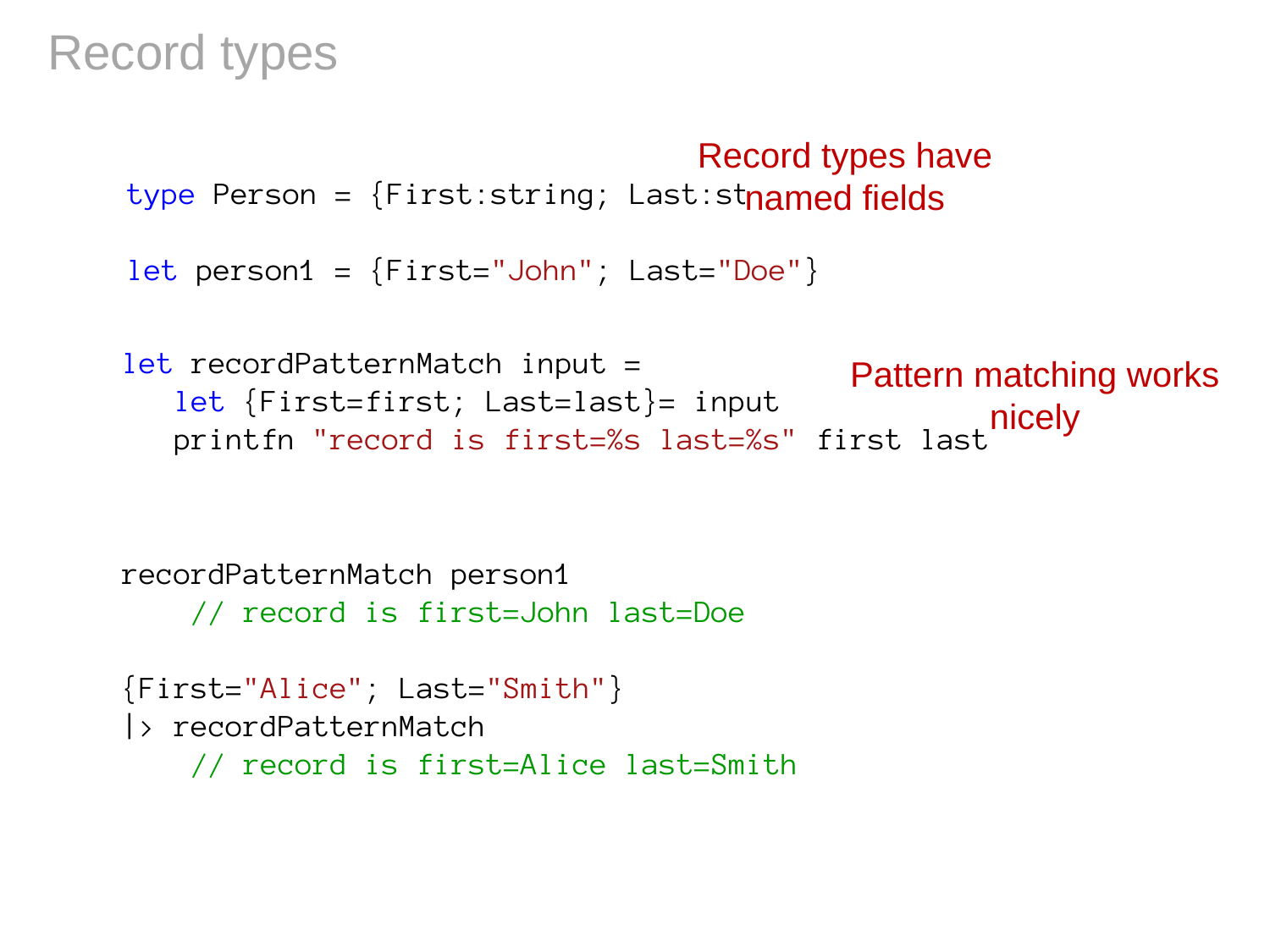

# Record types
Record types have named fields
type Person = {First:string; Last:string}

let person1 = {First="John"; Last="Doe"}
let recordPatternMatch input =
   let {First=first; Last=last}= input
   printfn "record is first=%s last=%s" first last
Pattern matching works nicely
recordPatternMatch person1
    // record is first=John last=Doe

{First="Alice"; Last="Smith"}
|> recordPatternMatch
    // record is first=Alice last=Smith